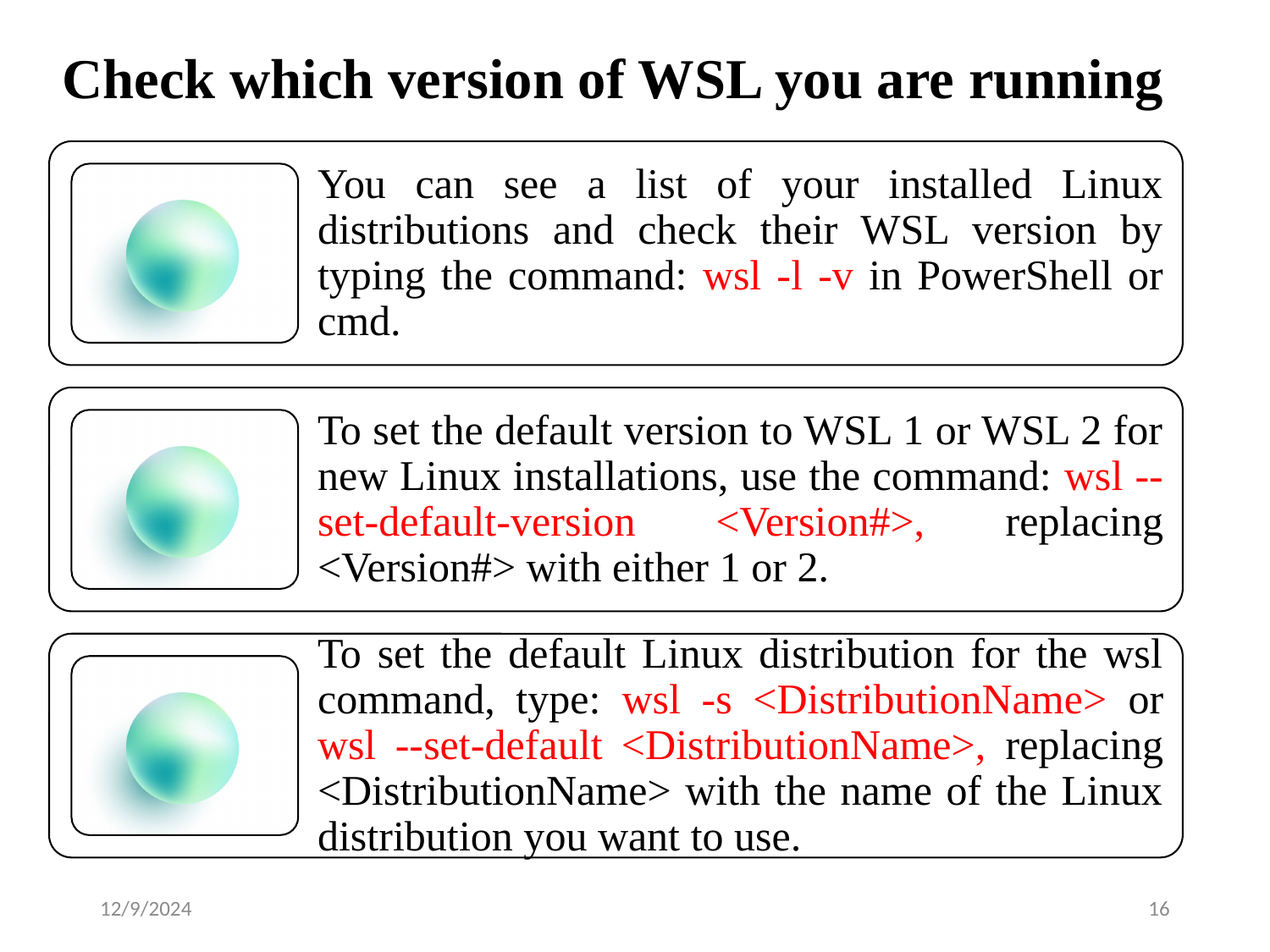

# Check which version of WSL you are running
You can see a list of your installed Linux distributions and check their WSL version by typing the command: wsl -l -v in PowerShell or cmd.
To set the default version to WSL 1 or WSL 2 for new Linux installations, use the command: wsl --set-default-version <Version#>, replacing <Version#> with either 1 or 2.
To set the default Linux distribution for the wsl command, type: wsl -s <DistributionName> or wsl --set-default <DistributionName>, replacing <DistributionName> with the name of the Linux distribution you want to use.
12/9/2024
16